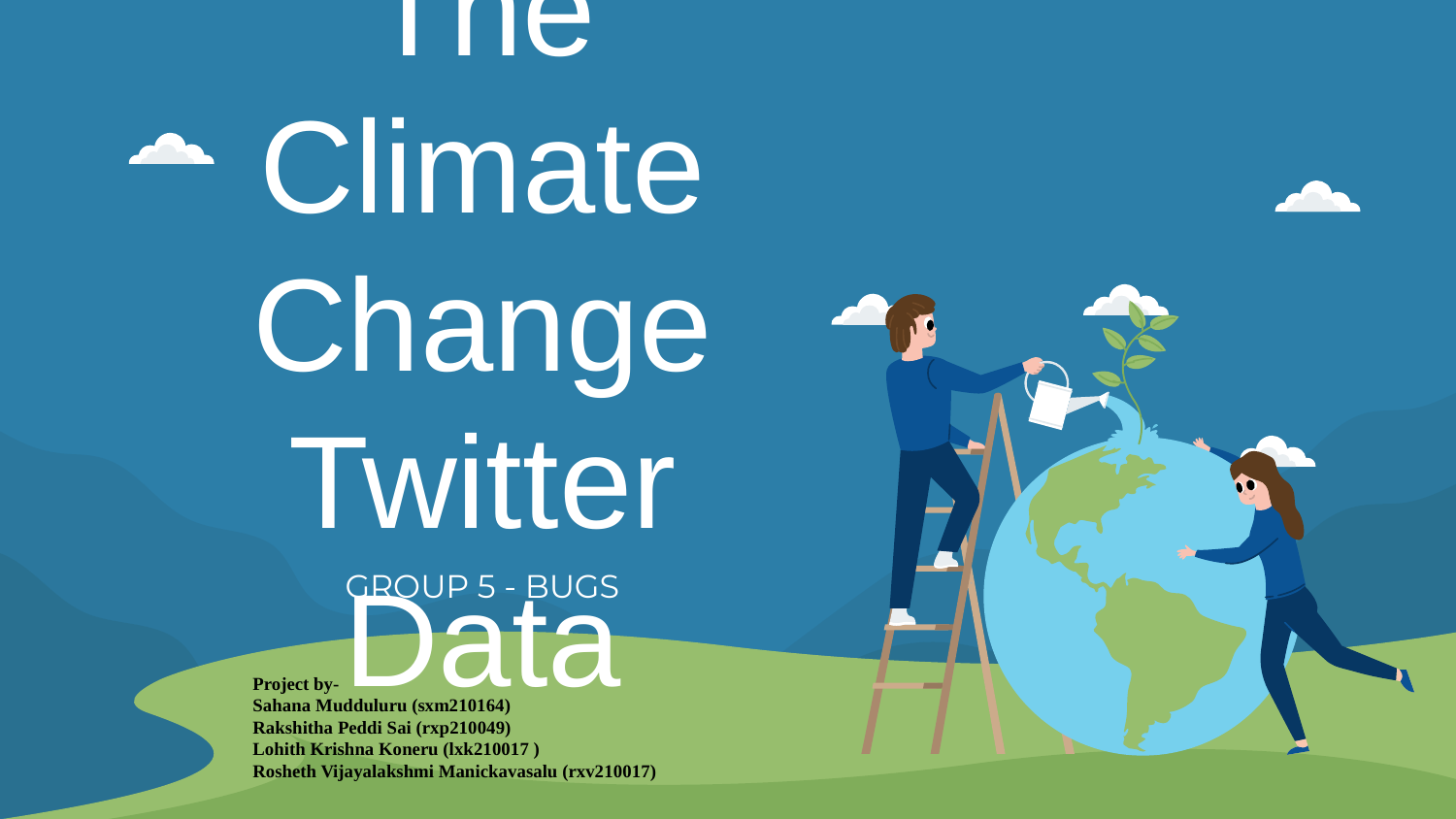

# The Climate Change Twitter Data

GROUP 5 - BUGS
Project by-
Sahana Mudduluru (sxm210164)
Rakshitha Peddi Sai (rxp210049)
Lohith Krishna Koneru (lxk210017 )
Rosheth Vijayalakshmi Manickavasalu (rxv210017)